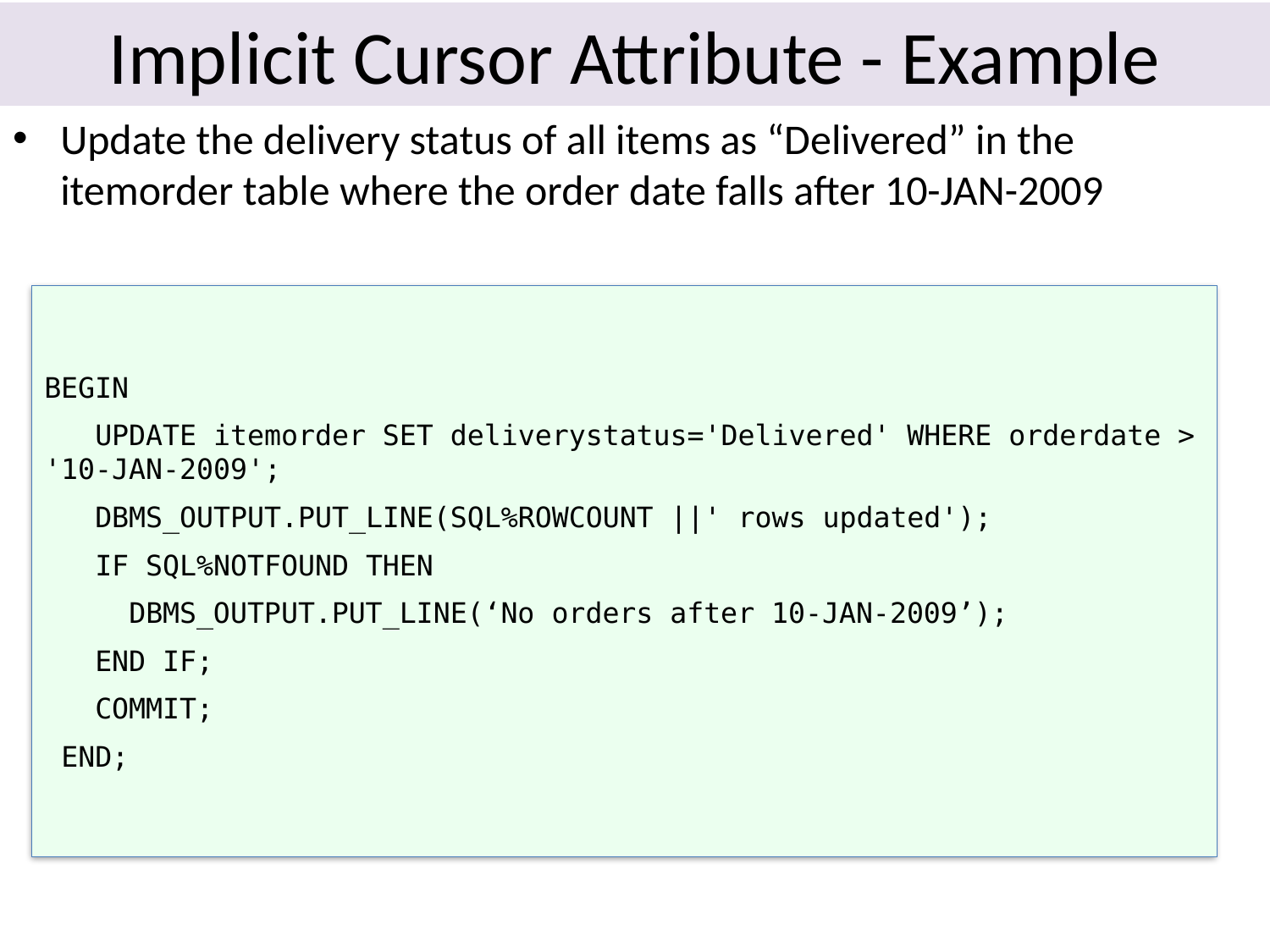

# Implicit Cursor Attribute - Example
Update the delivery status of all items as “Delivered” in the itemorder table where the order date falls after 10-JAN-2009
BEGIN
   UPDATE itemorder SET deliverystatus='Delivered' WHERE orderdate > '10-JAN-2009';
   DBMS_OUTPUT.PUT_LINE(SQL%ROWCOUNT ||' rows updated');
   IF SQL%NOTFOUND THEN
     DBMS_OUTPUT.PUT_LINE(‘No orders after 10-JAN-2009’);
   END IF;
   COMMIT;
 END;
3